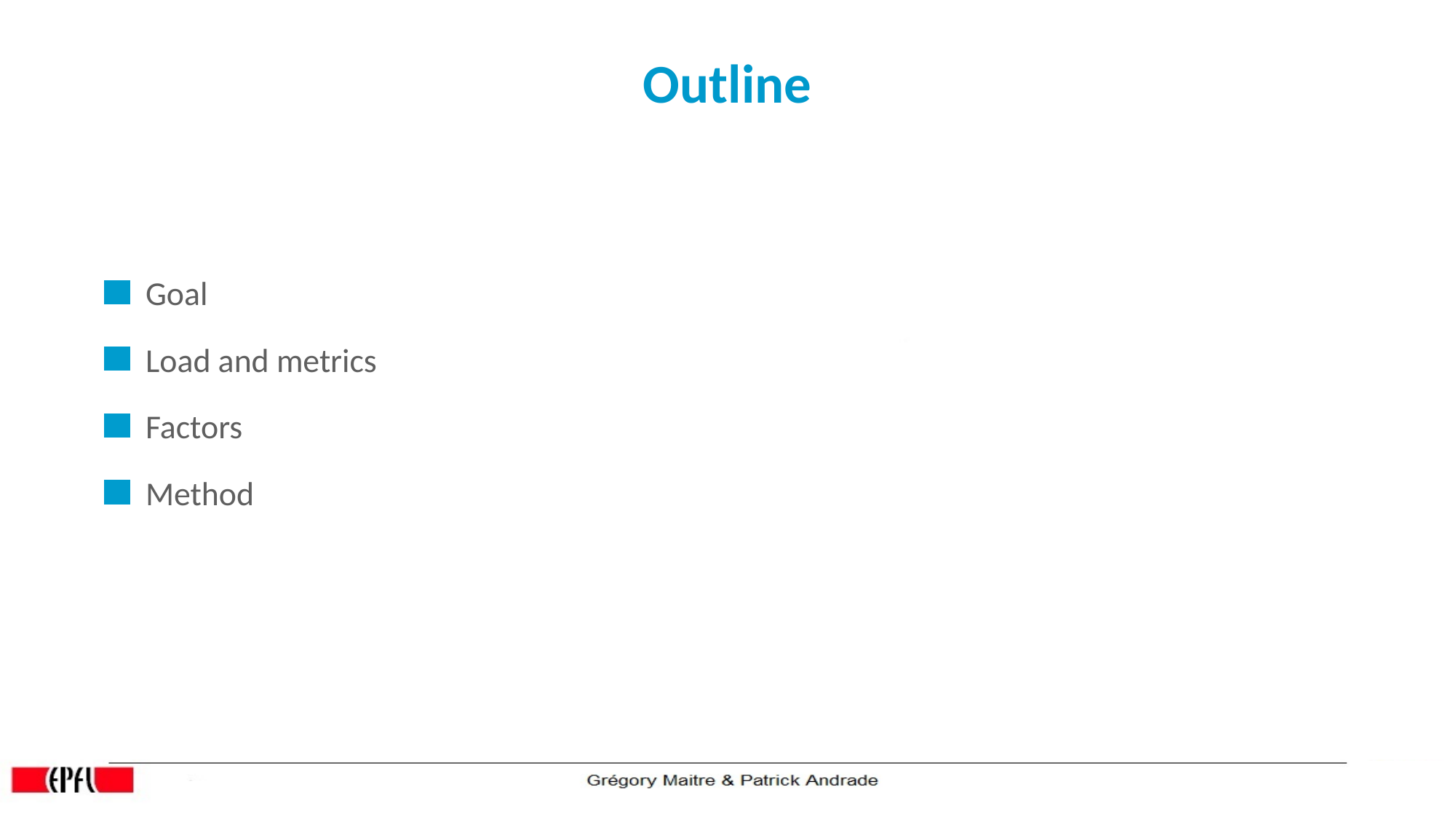

Outline
Goal
Load and metrics
Factors
Method